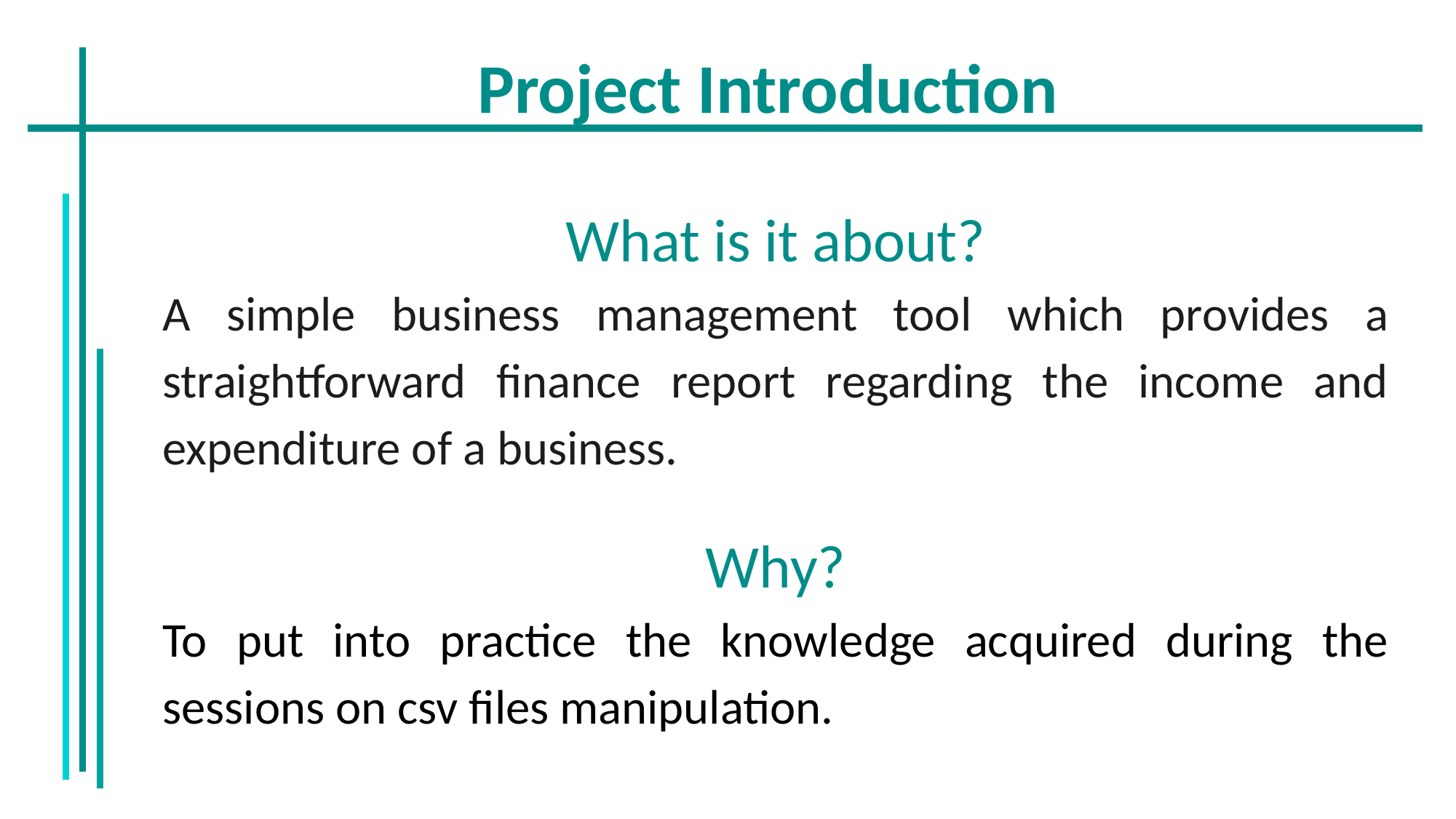

Project Introduction

What is it about?
A simple business management tool which provides a straightforward finance report regarding the income and expenditure of a business.

Why?
To put into practice the knowledge acquired during the sessions on csv files manipulation.